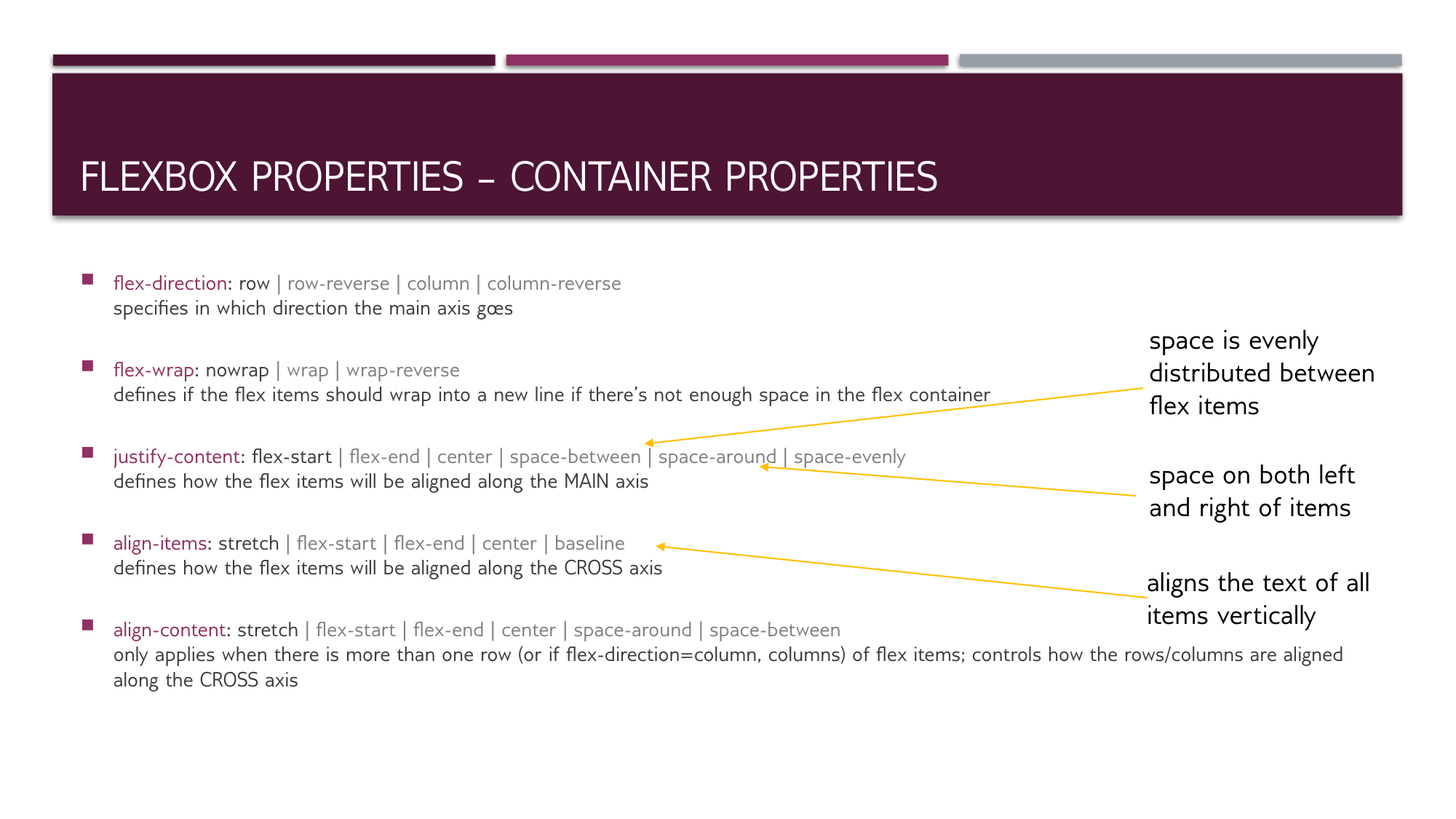

# Flexbox properties – container properties
flex-direction: row | row-reverse | column | column-reverse
specifies in which direction the main axis goes
flex-wrap: nowrap | wrap | wrap-reverse
defines if the flex items should wrap into a new line if there’s not enough space in the flex container
justify-content: flex-start | flex-end | center | space-between | space-around | space-evenly
defines how the flex items will be aligned along the MAIN axis
align-items: stretch | flex-start | flex-end | center | baseline
defines how the flex items will be aligned along the CROSS axis
align-content: stretch | flex-start | flex-end | center | space-around | space-between
only applies when there is more than one row (or if flex-direction=column, columns) of flex items; controls how the rows/columns are aligned along the CROSS axis
space is evenly distributed between flex items
space on both left and right of items
aligns the text of all items vertically